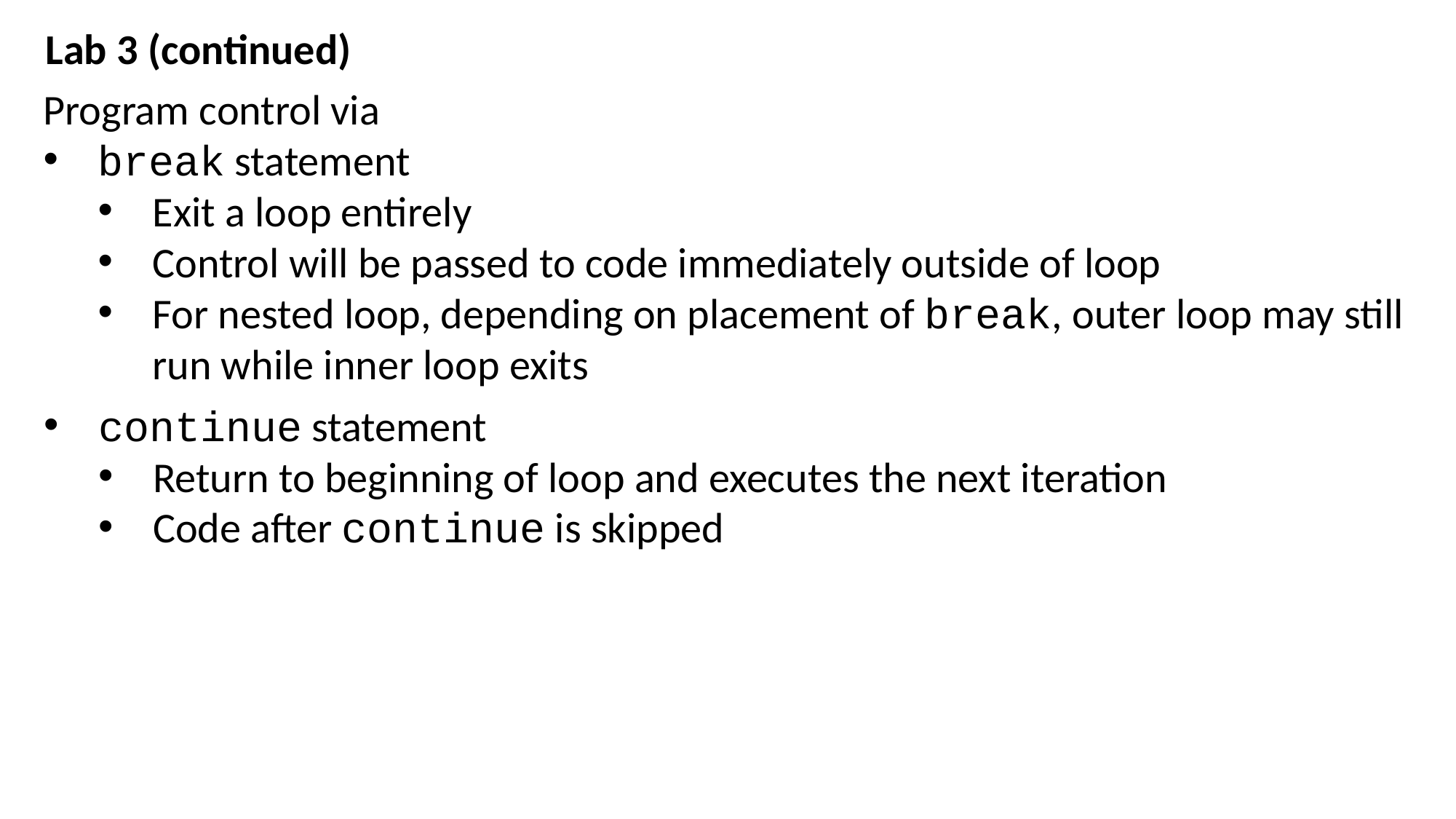

Lab 3 (continued)
Program control via
break statement
Exit a loop entirely
Control will be passed to code immediately outside of loop
For nested loop, depending on placement of break, outer loop may still run while inner loop exits
continue statement
Return to beginning of loop and executes the next iteration
Code after continue is skipped